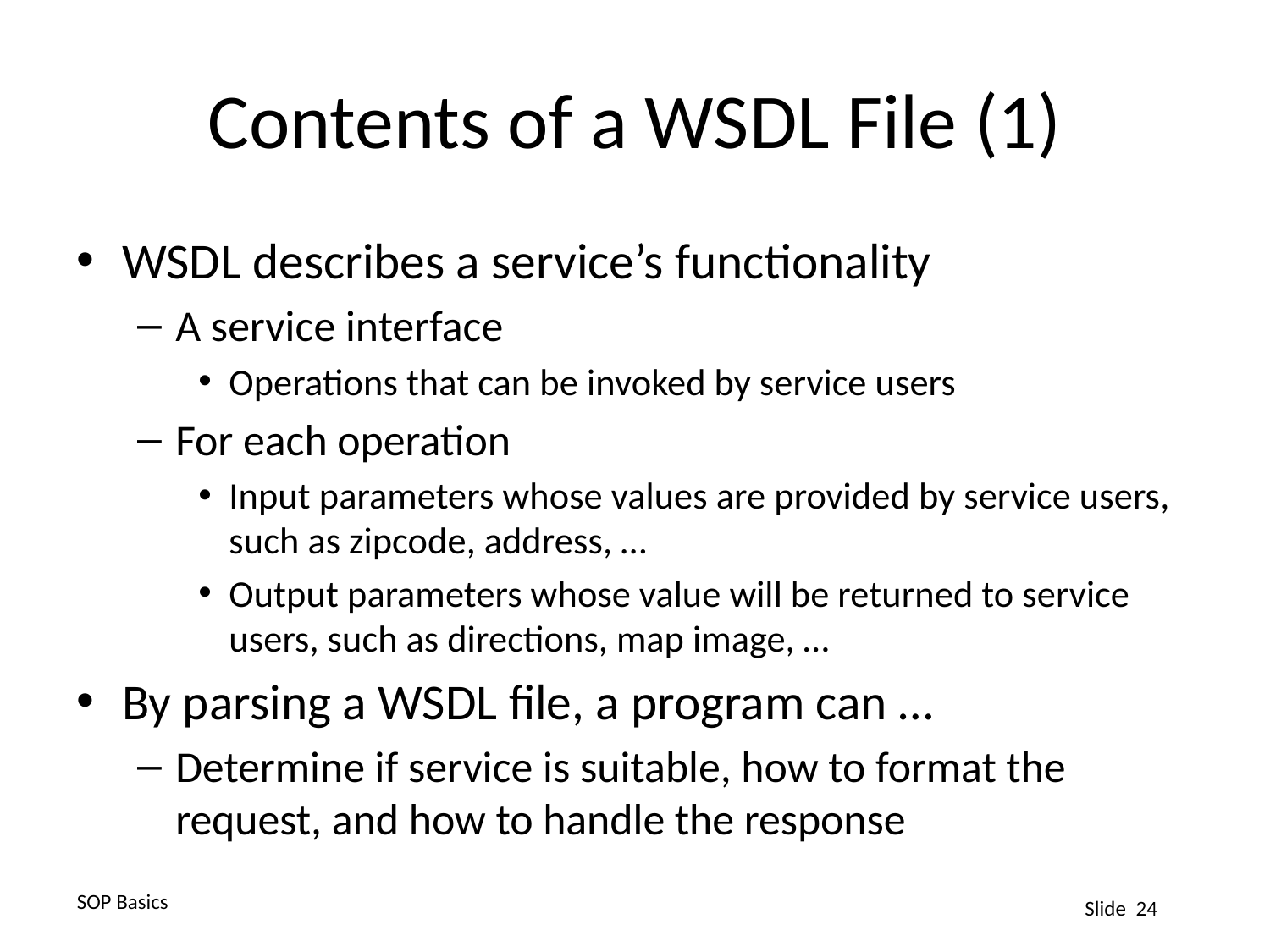

# Contents of a WSDL File (1)
WSDL describes a service’s functionality
A service interface
Operations that can be invoked by service users
For each operation
Input parameters whose values are provided by service users, such as zipcode, address, …
Output parameters whose value will be returned to service users, such as directions, map image, …
By parsing a WSDL file, a program can …
Determine if service is suitable, how to format the request, and how to handle the response